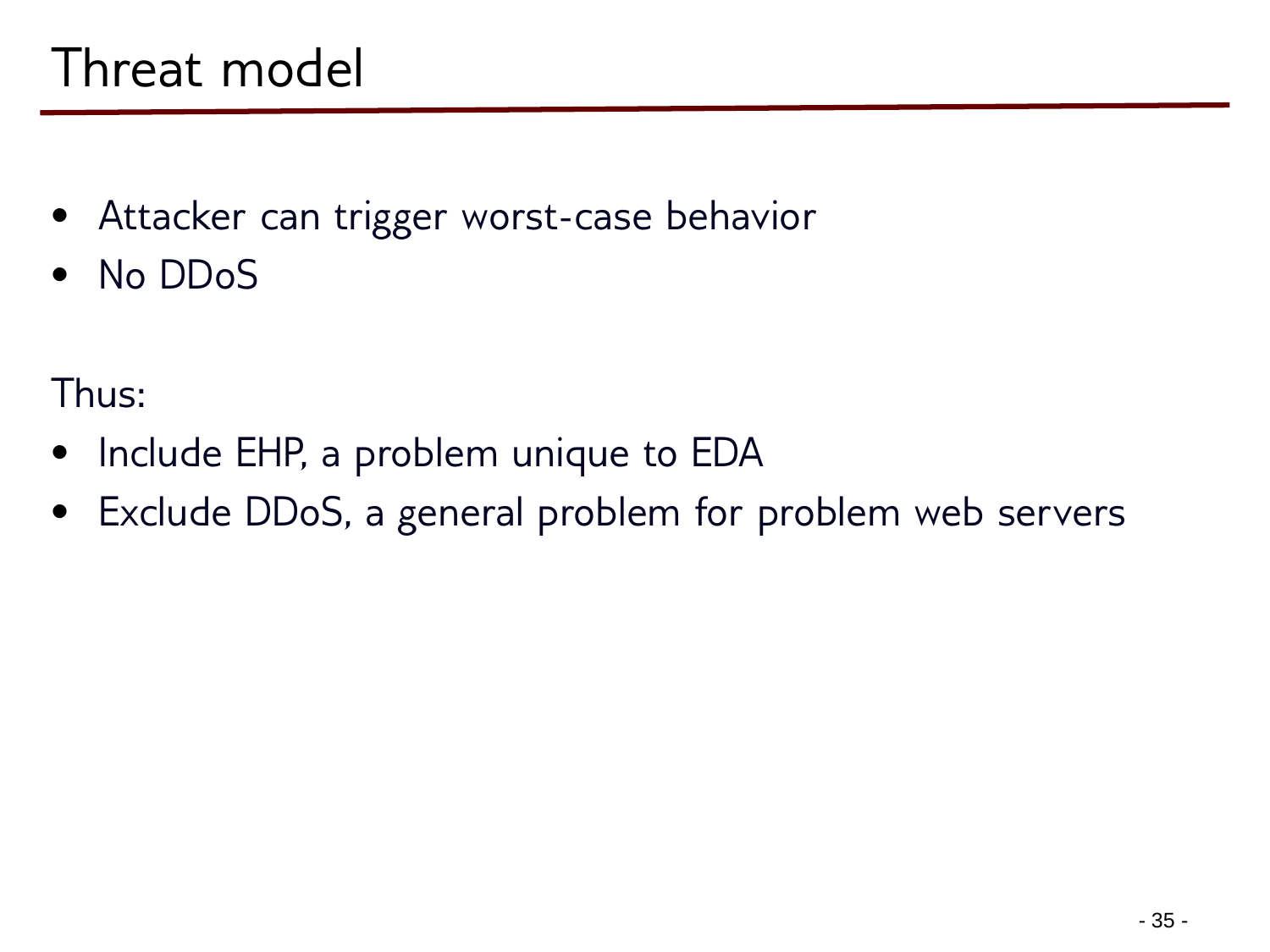

# Threat model
Attacker can trigger worst-case behavior
No DDoS

Thus:
Include EHP, a problem unique to EDA
Exclude DDoS, a general problem for problem web servers